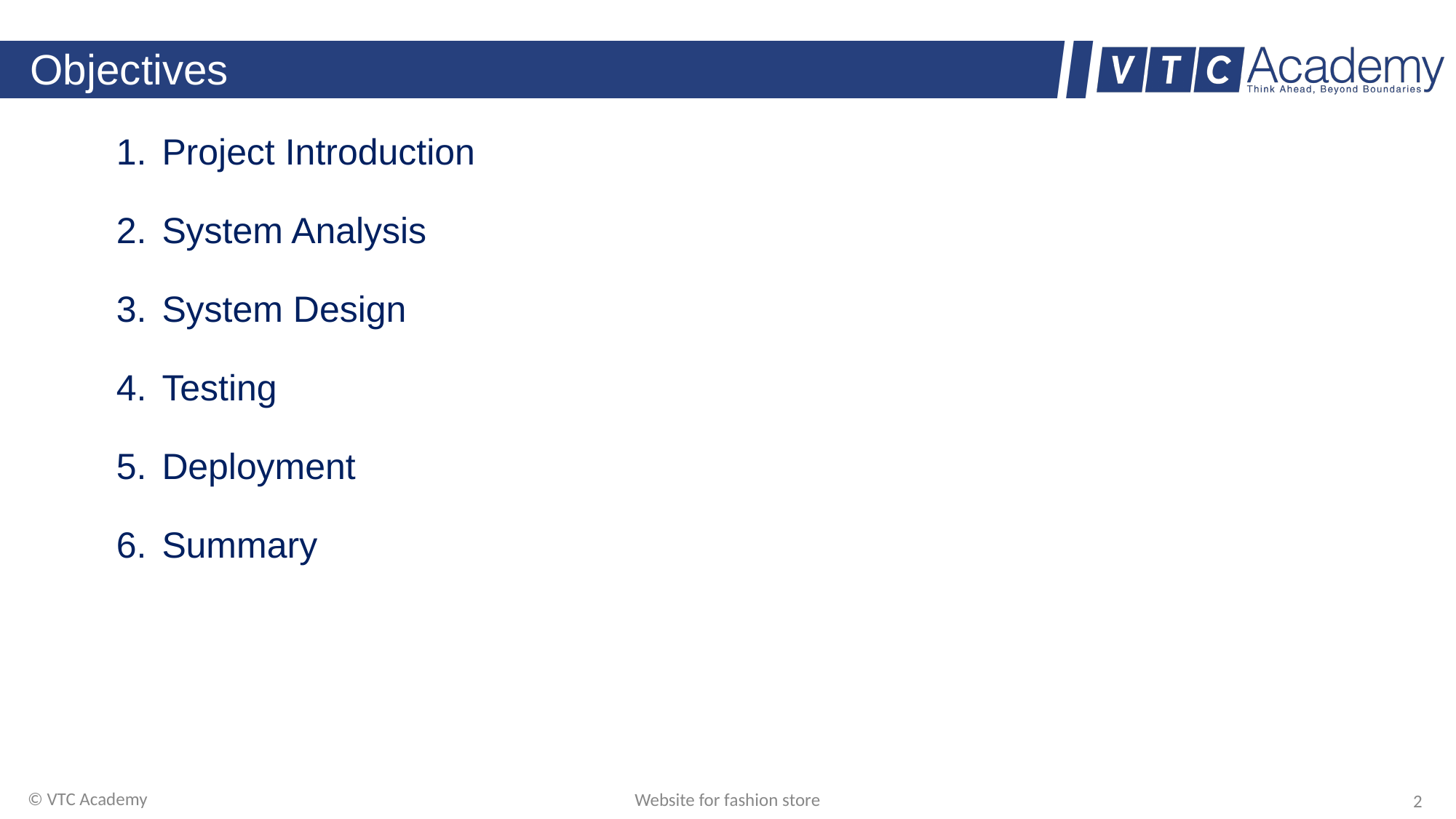

# Objectives
Project Introduction

System Analysis

System Design

Testing

Deployment

Summary
© VTC Academy
Website for fashion store
2